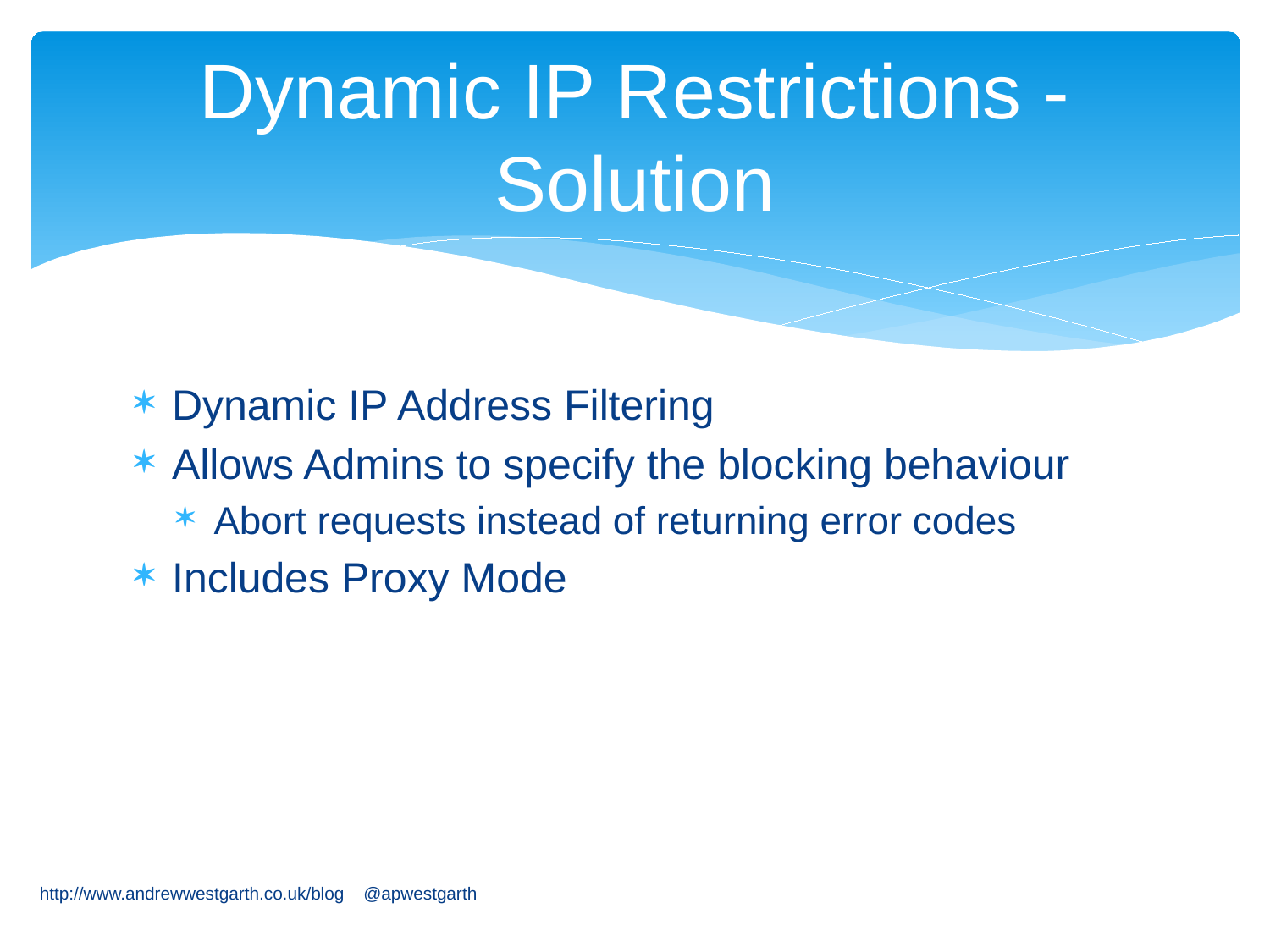

# Dynamic IP Restrictions - Solution
Dynamic IP Address Filtering
Allows Admins to specify the blocking behaviour
Abort requests instead of returning error codes
Includes Proxy Mode
http://www.andrewwestgarth.co.uk/blog    @apwestgarth